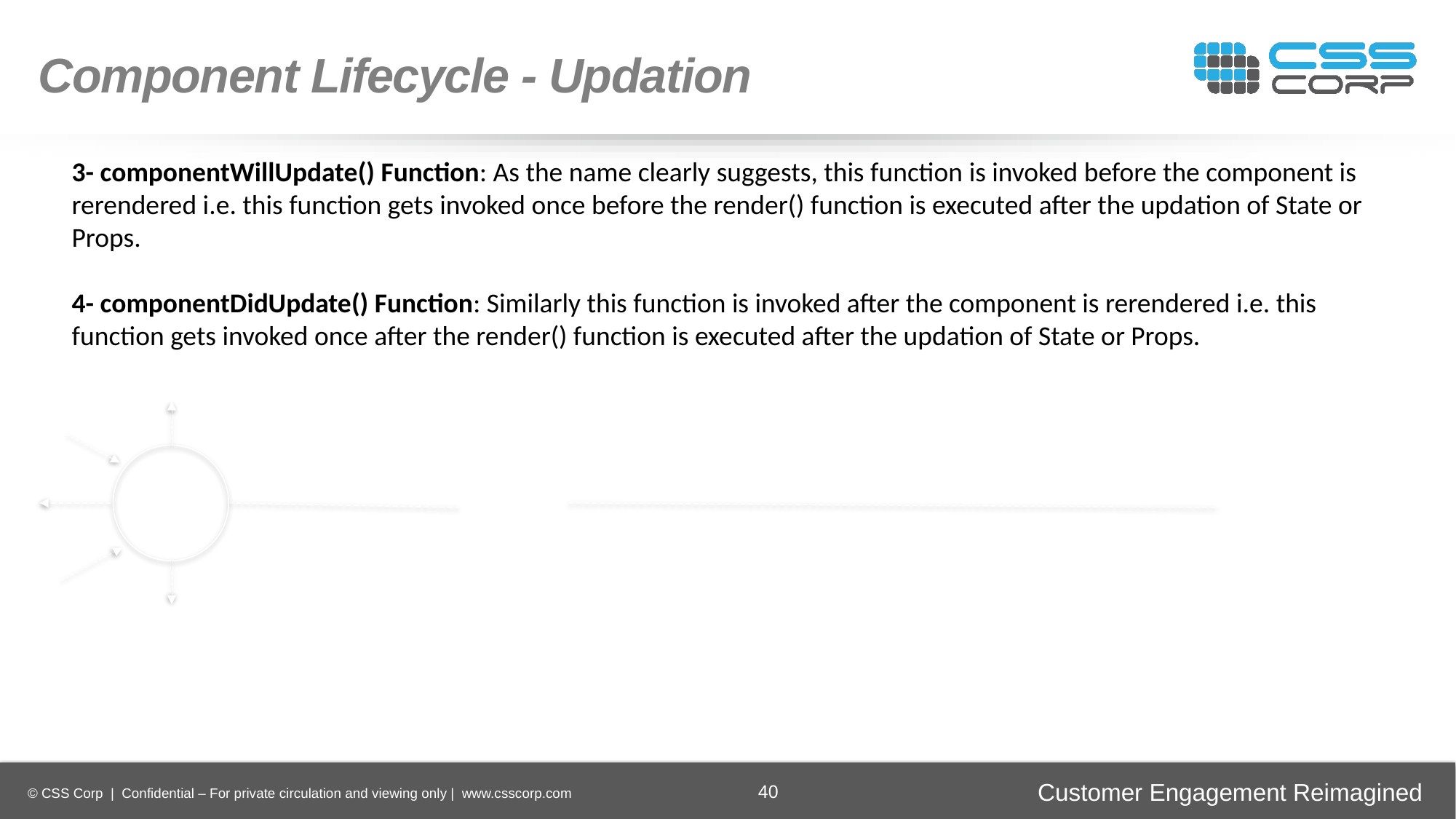

Component Lifecycle - Updation
3- componentWillUpdate() Function: As the name clearly suggests, this function is invoked before the component is rerendered i.e. this function gets invoked once before the render() function is executed after the updation of State or Props.

4- componentDidUpdate() Function: Similarly this function is invoked after the component is rerendered i.e. this function gets invoked once after the render() function is executed after the updation of State or Props.

Enhancing
Operational Efficiency

Faster Time-to-Market

Digital
Transformation

Securing Brand and Customer Trust

40